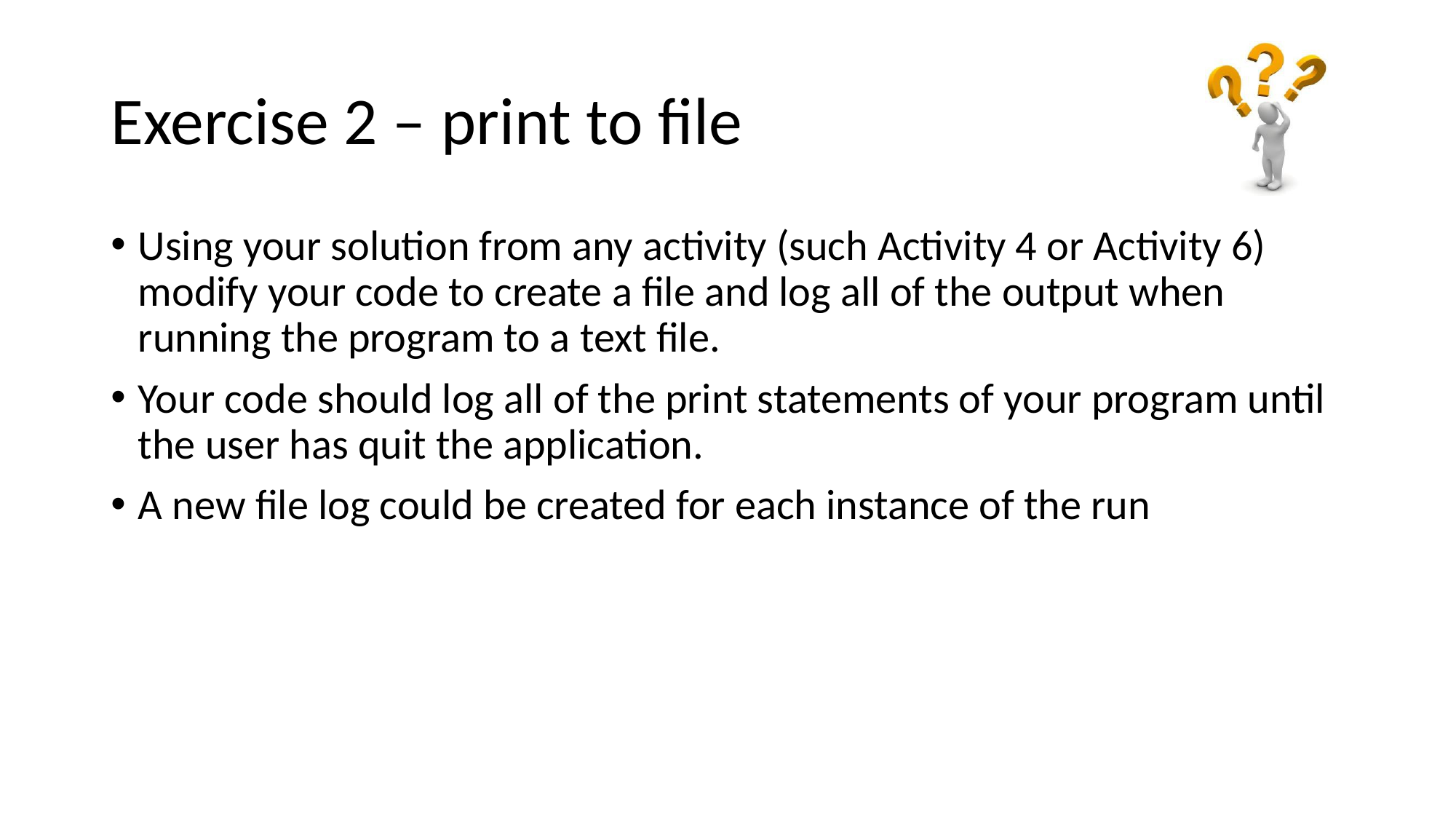

# Exercise 2 – print to file
Using your solution from any activity (such Activity 4 or Activity 6) modify your code to create a file and log all of the output when running the program to a text file.
Your code should log all of the print statements of your program until the user has quit the application.
A new file log could be created for each instance of the run